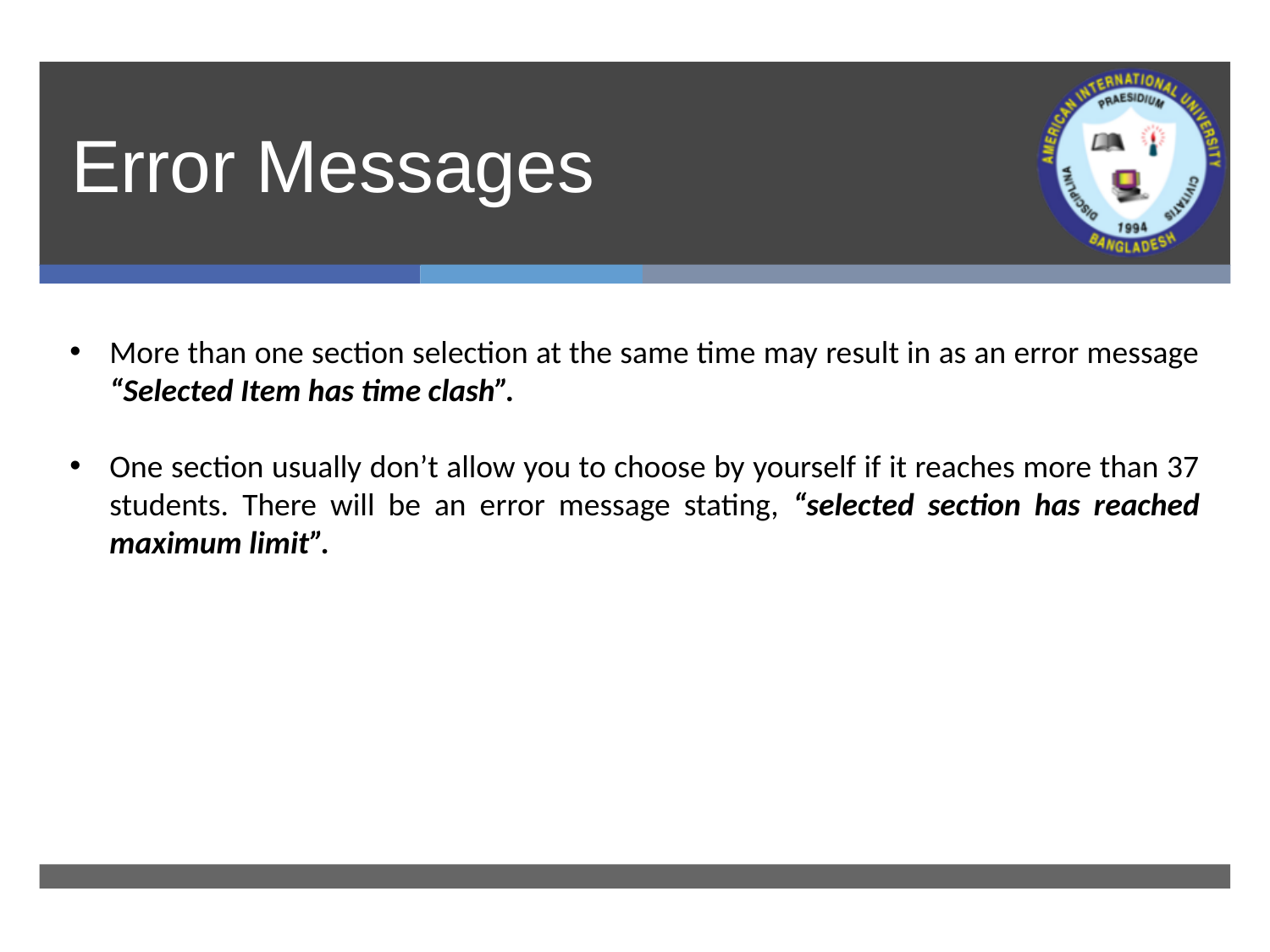

# Error Messages
More than one section selection at the same time may result in as an error message “Selected Item has time clash”.

One section usually don’t allow you to choose by yourself if it reaches more than 37 students. There will be an error message stating, “selected section has reached maximum limit”.